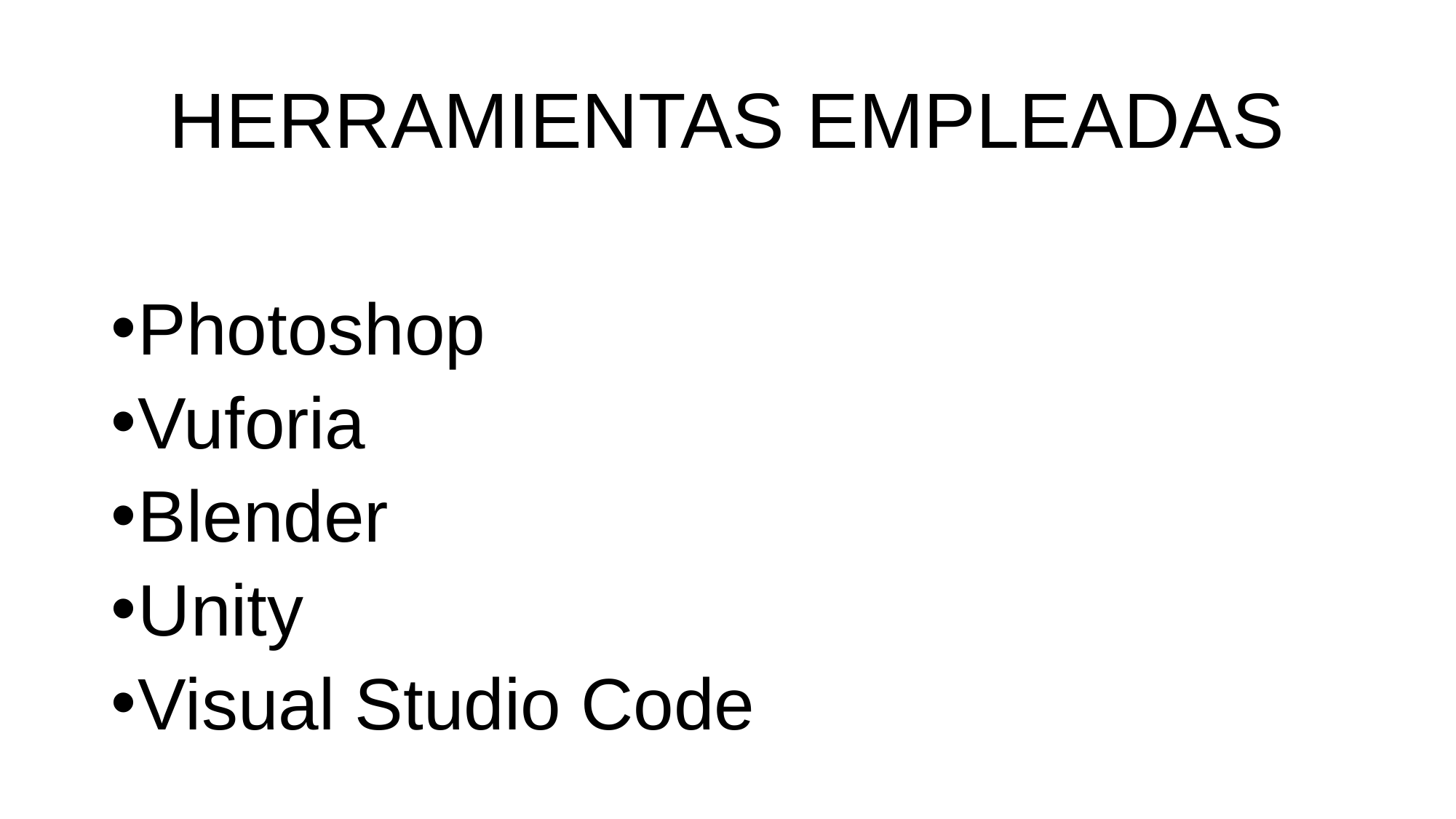

# HERRAMIENTAS EMPLEADAS
Photoshop
Vuforia
Blender
Unity
Visual Studio Code